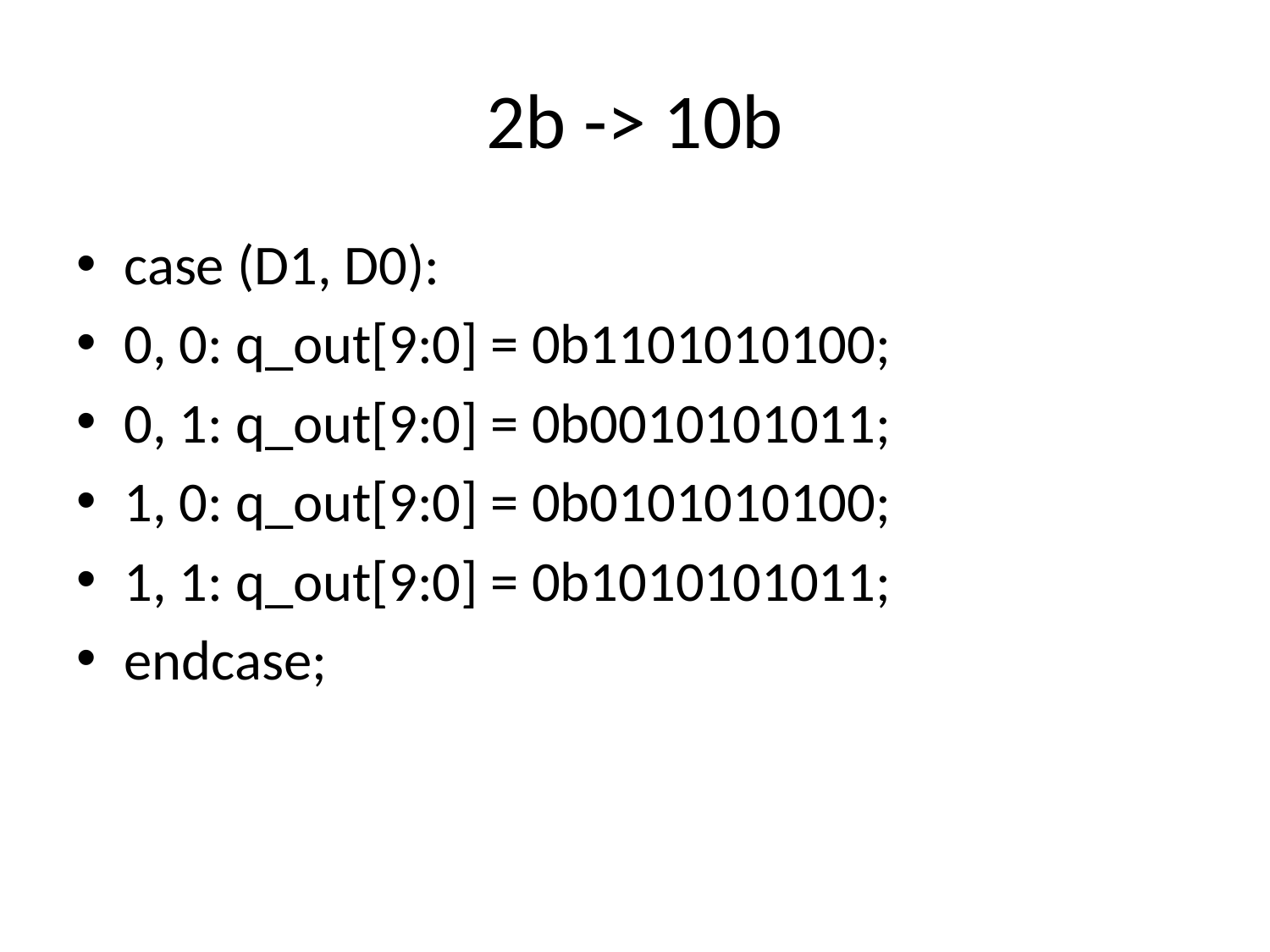

# 2b -> 10b
case (D1, D0):
0, 0: q_out[9:0] = 0b1101010100;
0, 1: q_out[9:0] = 0b0010101011;
1, 0: q_out[9:0] = 0b0101010100;
1, 1: q_out[9:0] = 0b1010101011;
endcase;